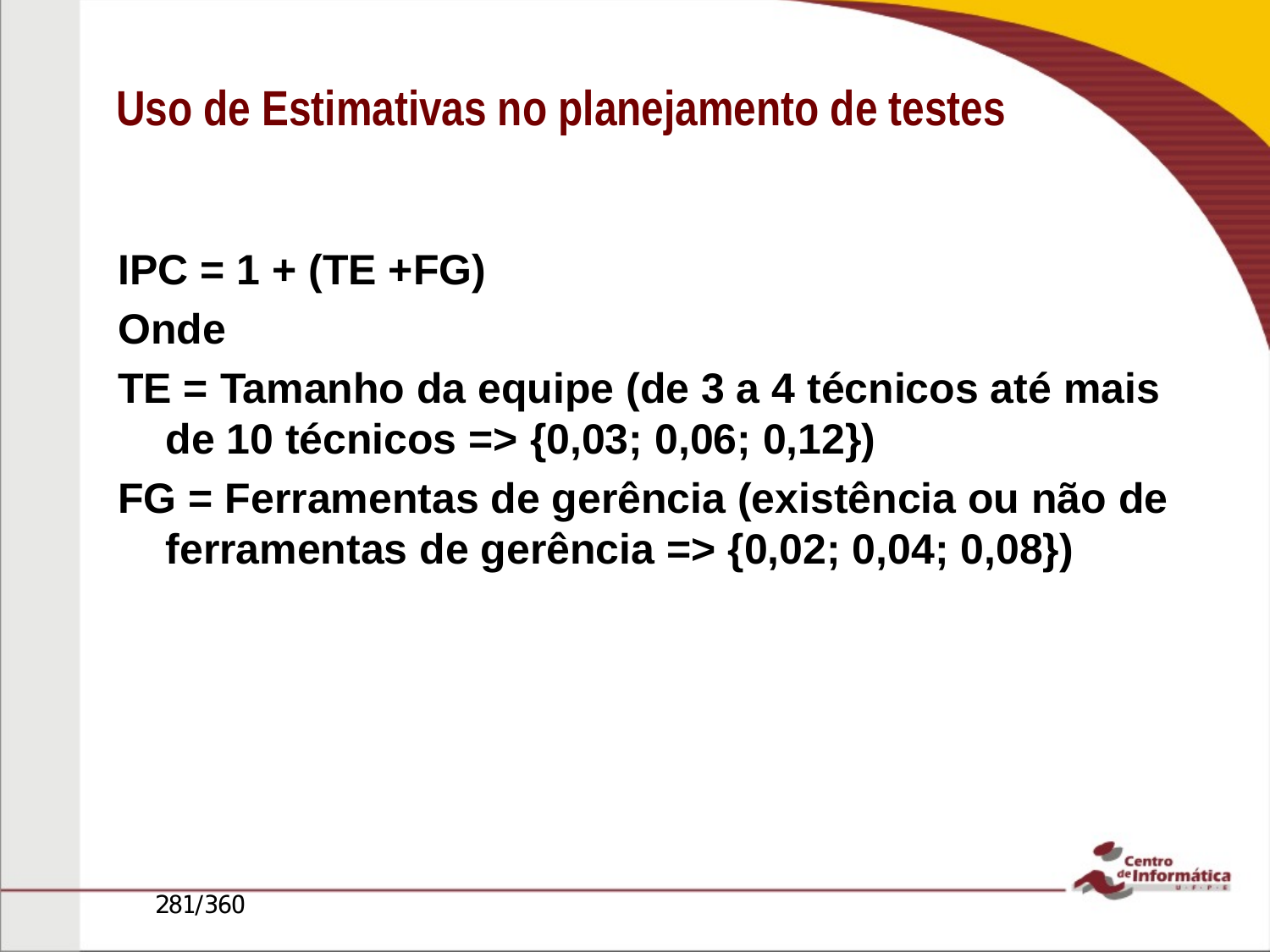

Uso de Estimativas no planejamento de testes
IPC = 1 + (TE +FG)
Onde
TE = Tamanho da equipe (de 3 a 4 técnicos até mais de 10 técnicos => {0,03; 0,06; 0,12})
FG = Ferramentas de gerência (existência ou não de ferramentas de gerência => {0,02; 0,04; 0,08})
281/360